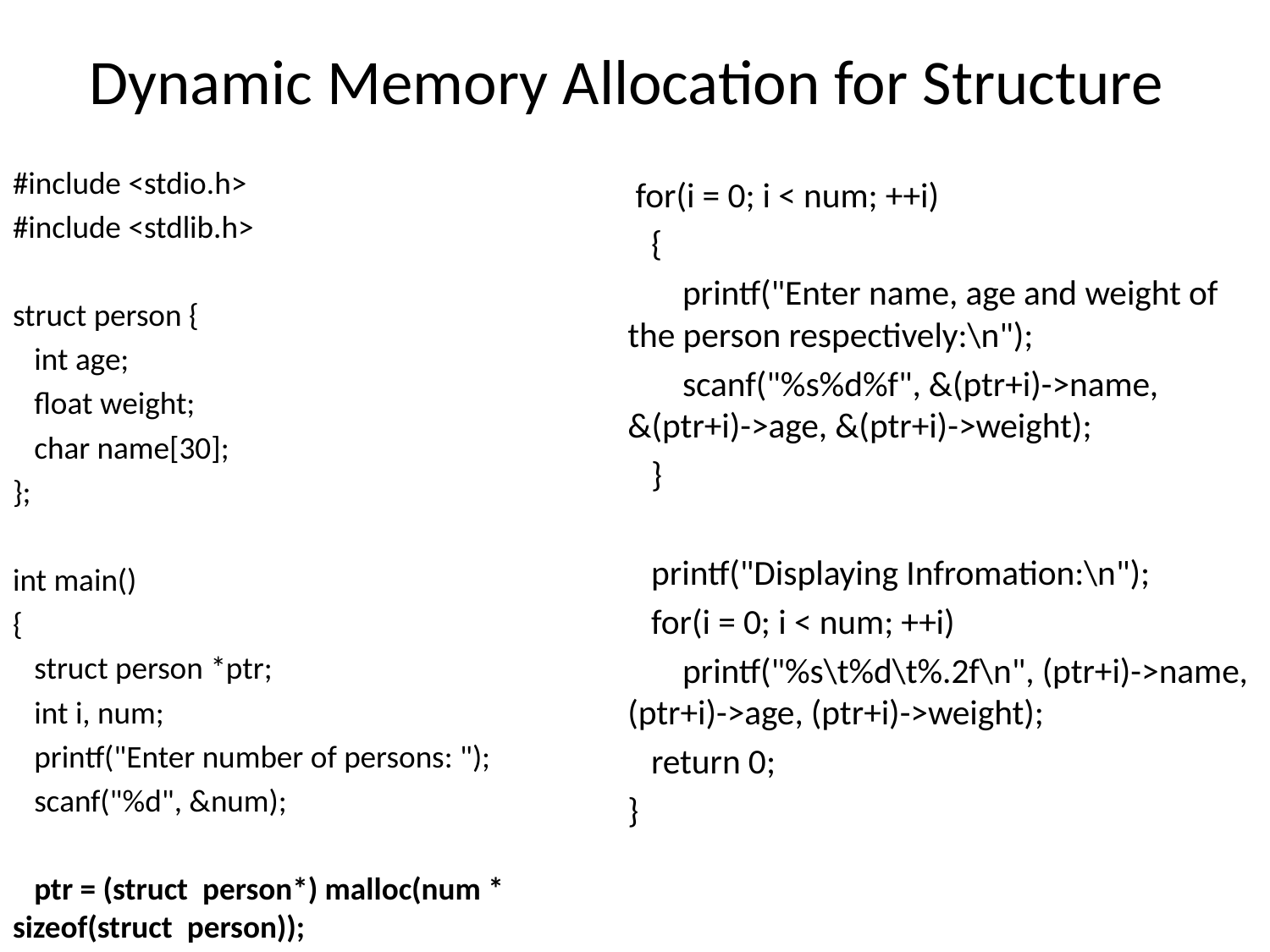

# Dynamic Memory Allocation for Structure
#include <stdio.h>
#include <stdlib.h>

struct person {
   int age;
   float weight;
   char name[30];
};

int main()
{
   struct person *ptr;
   int i, num;
   printf("Enter number of persons: ");
   scanf("%d", &num);

   ptr = (struct  person*) malloc(num * sizeof(struct  person));

 for(i = 0; i < num; ++i)
   {
       printf("Enter name, age and weight of the person respectively:\n");
       scanf("%s%d%f", &(ptr+i)->name, &(ptr+i)->age, &(ptr+i)->weight);
   }

   printf("Displaying Infromation:\n");
   for(i = 0; i < num; ++i)
       printf("%s\t%d\t%.2f\n", (ptr+i)->name, (ptr+i)->age, (ptr+i)->weight);
   return 0;
}